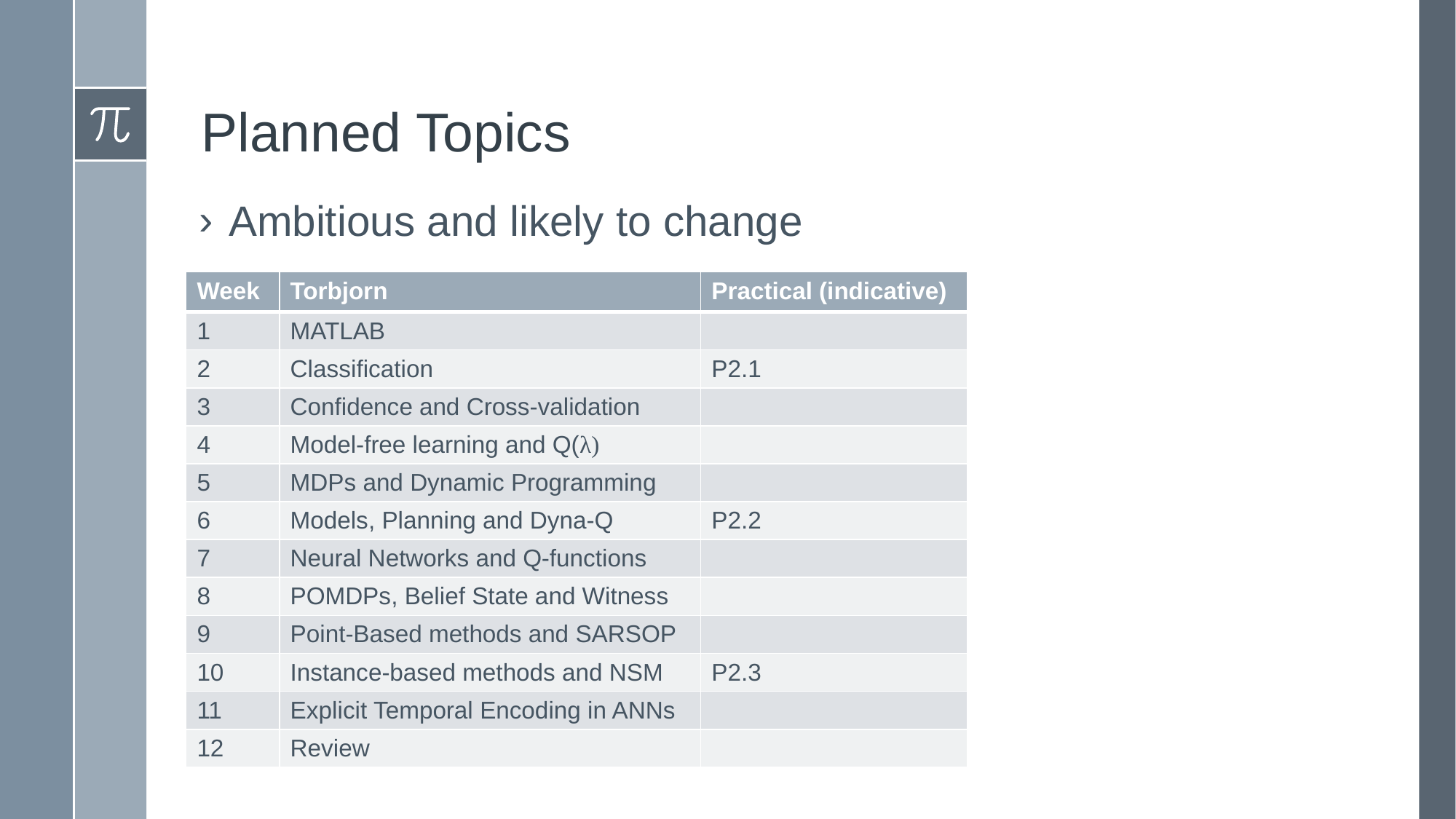

# Planned Topics
Ambitious and likely to change

| Week | Torbjorn | Practical (indicative) |
| --- | --- | --- |
| 1 | MATLAB |  |
| 2 | Classification | P2.1 |
| 3 | Confidence and Cross-validation |  |
| 4 | Model-free learning and Q(λ) |  |
| 5 | MDPs and Dynamic Programming |  |
| 6 | Models, Planning and Dyna-Q | P2.2 |
| 7 | Neural Networks and Q-functions |  |
| 8 | POMDPs, Belief State and Witness |  |
| 9 | Point-Based methods and SARSOP |  |
| 10 | Instance-based methods and NSM | P2.3 |
| 11 | Explicit Temporal Encoding in ANNs |  |
| 12 | Review |  |